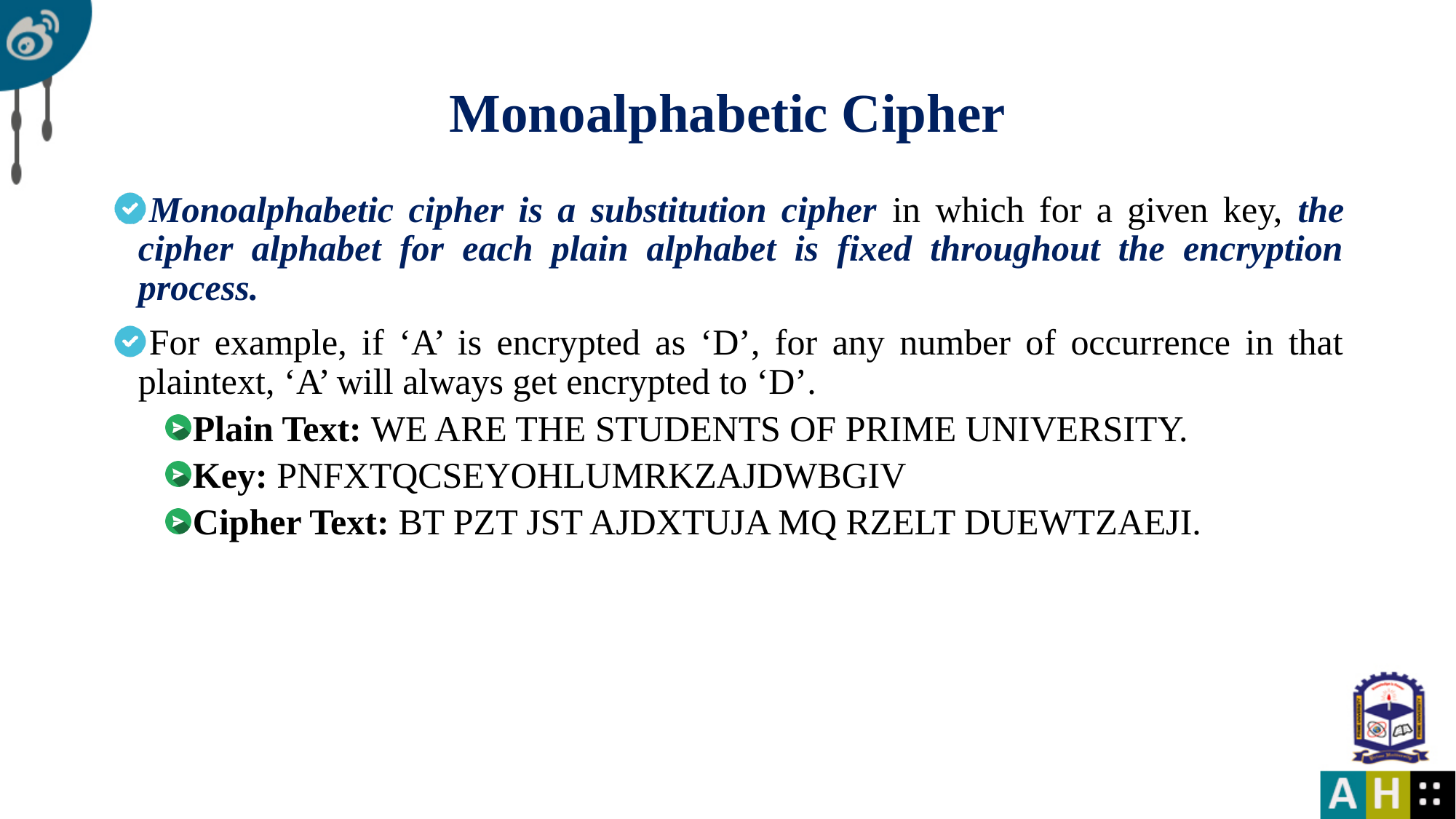

# Monoalphabetic Cipher
Monoalphabetic cipher is a substitution cipher in which for a given key, the cipher alphabet for each plain alphabet is fixed throughout the encryption process.
For example, if ‘A’ is encrypted as ‘D’, for any number of occurrence in that plaintext, ‘A’ will always get encrypted to ‘D’.
Plain Text: WE ARE THE STUDENTS OF PRIME UNIVERSITY.
Key: PNFXTQCSEYOHLUMRKZAJDWBGIV
Cipher Text: BT PZT JST AJDXTUJA MQ RZELT DUEWTZAEJI.